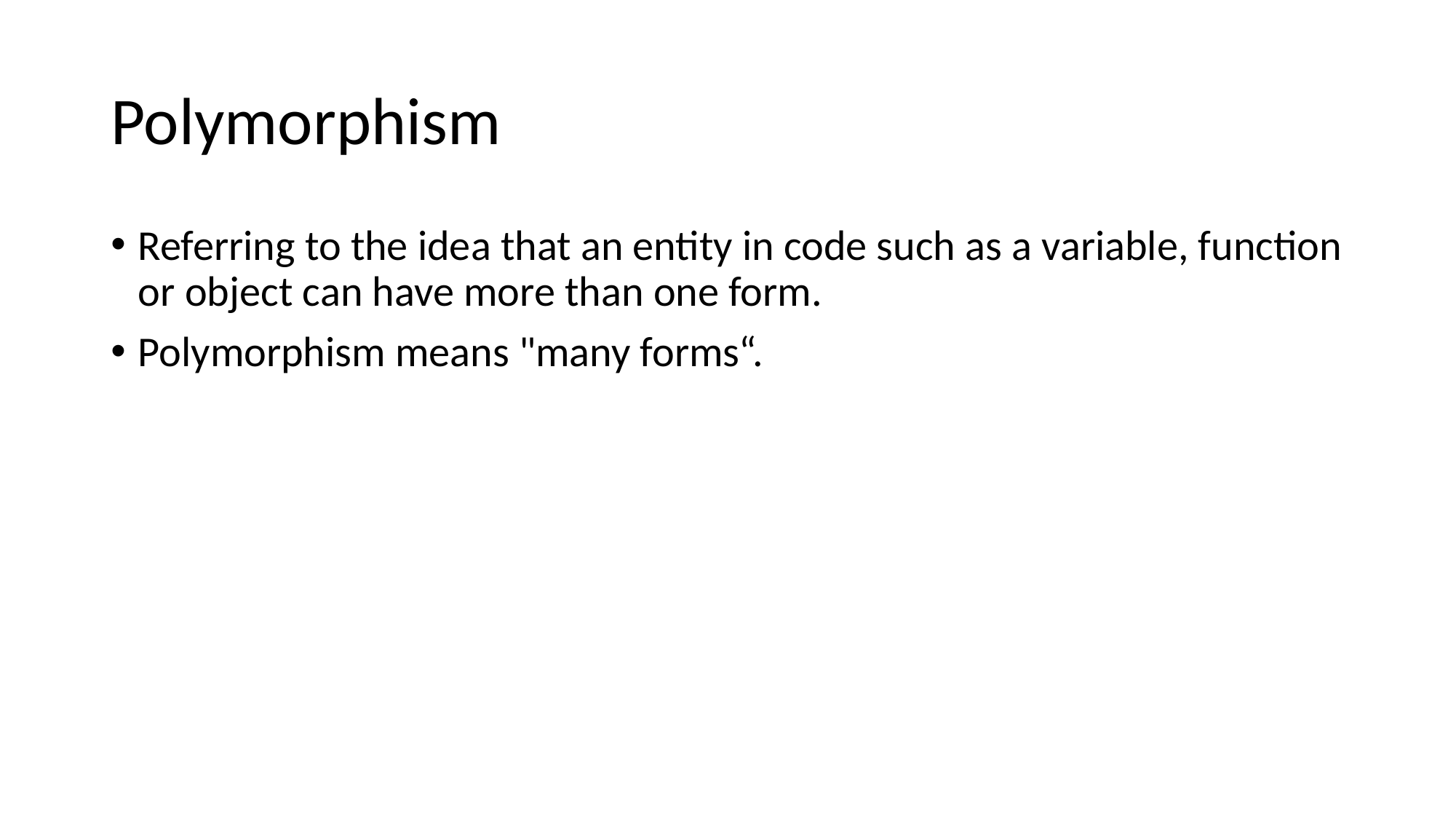

# Polymorphism
Referring to the idea that an entity in code such as a variable, function or object can have more than one form.
Polymorphism means "many forms“.